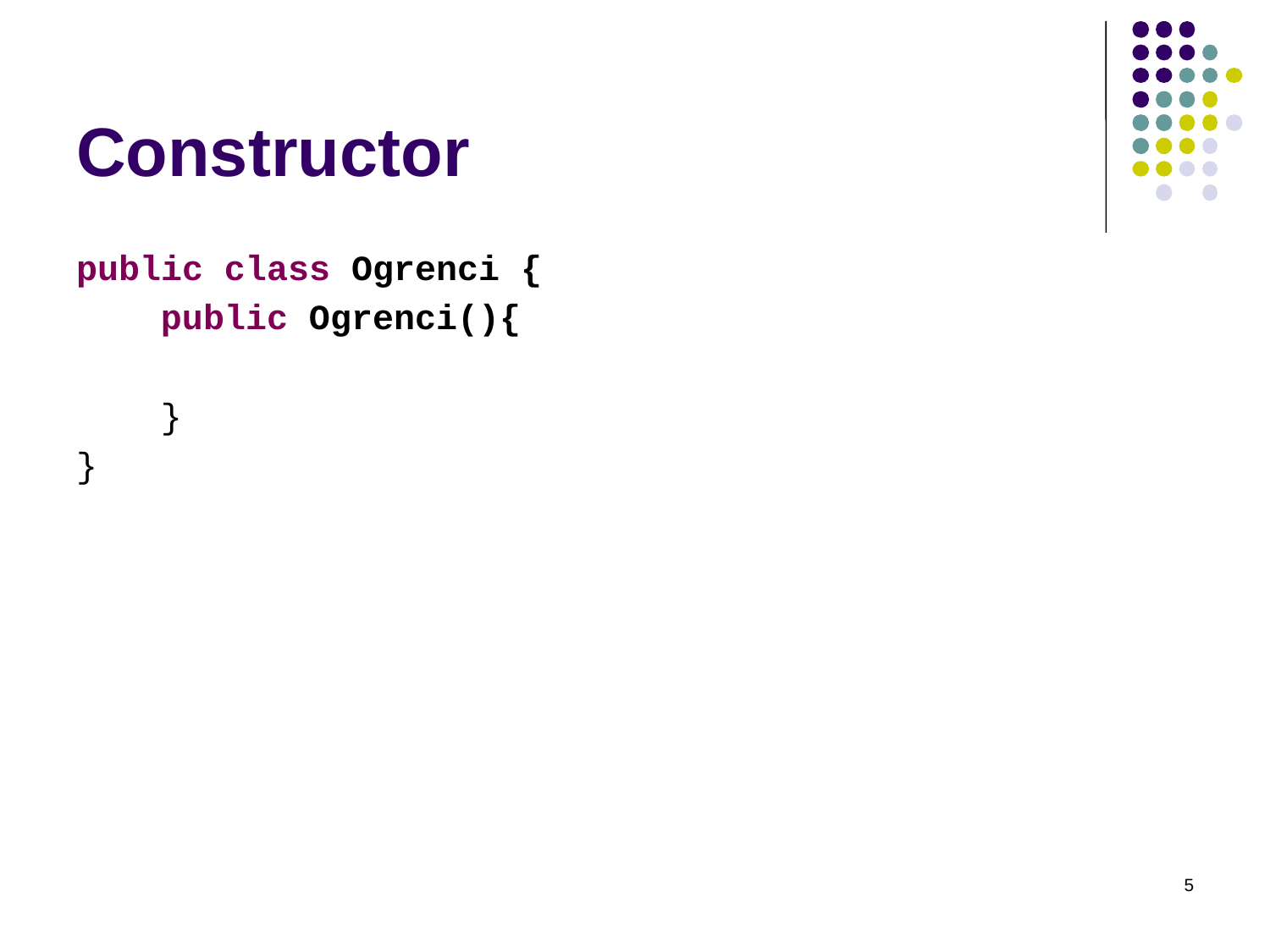

# Constructor
public class Ogrenci {
    public Ogrenci(){

    }
}

5